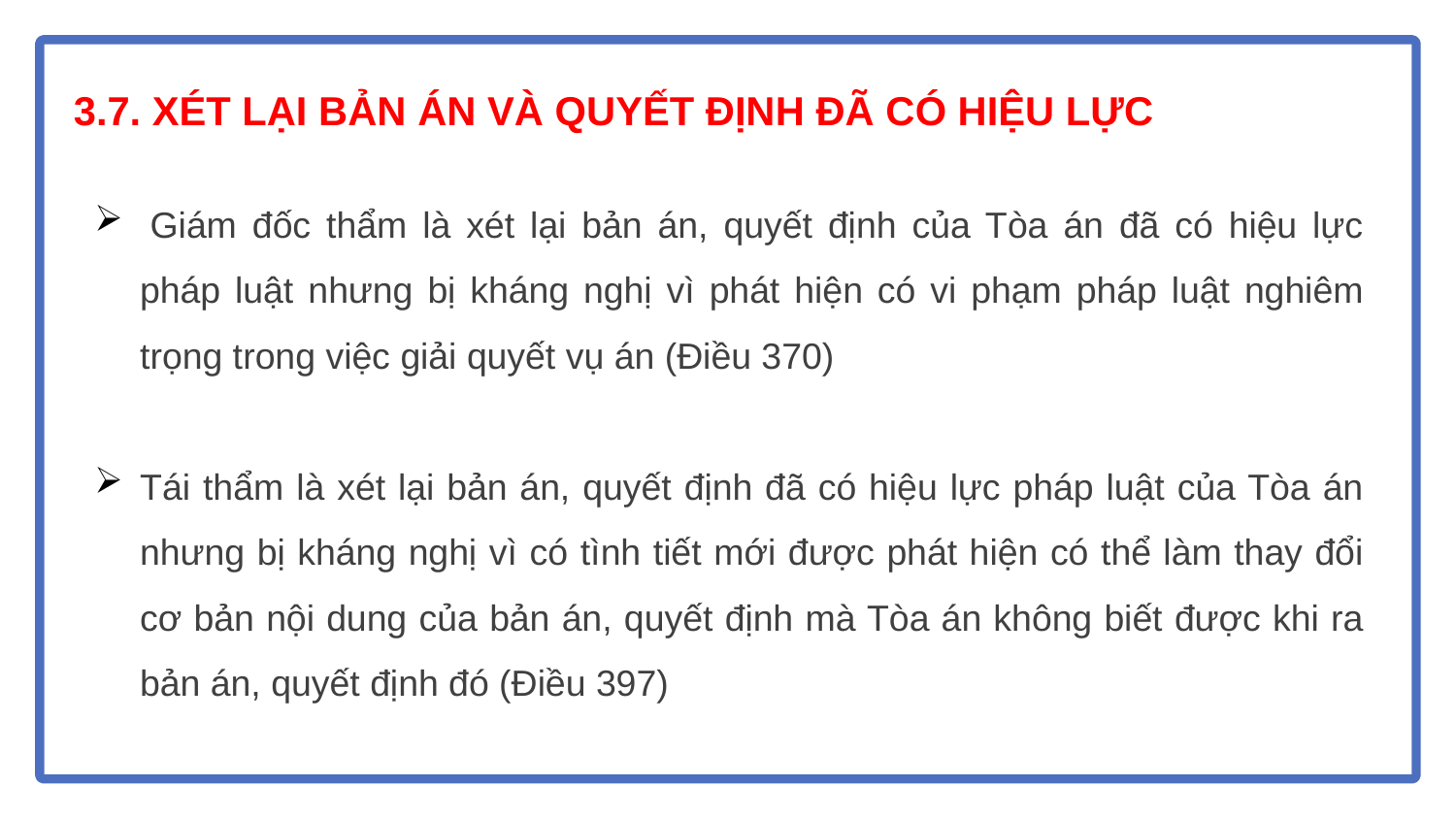

# 3.7. XÉT LẠI BẢN ÁN VÀ QUYẾT ĐỊNH ĐÃ CÓ HIỆU LỰC
 Giám đốc thẩm là xét lại bản án, quyết định của Tòa án đã có hiệu lực pháp luật nhưng bị kháng nghị vì phát hiện có vi phạm pháp luật nghiêm trọng trong việc giải quyết vụ án (Điều 370)

Tái thẩm là xét lại bản án, quyết định đã có hiệu lực pháp luật của Tòa án nhưng bị kháng nghị vì có tình tiết mới được phát hiện có thể làm thay đổi cơ bản nội dung của bản án, quyết định mà Tòa án không biết được khi ra bản án, quyết định đó (Điều 397)